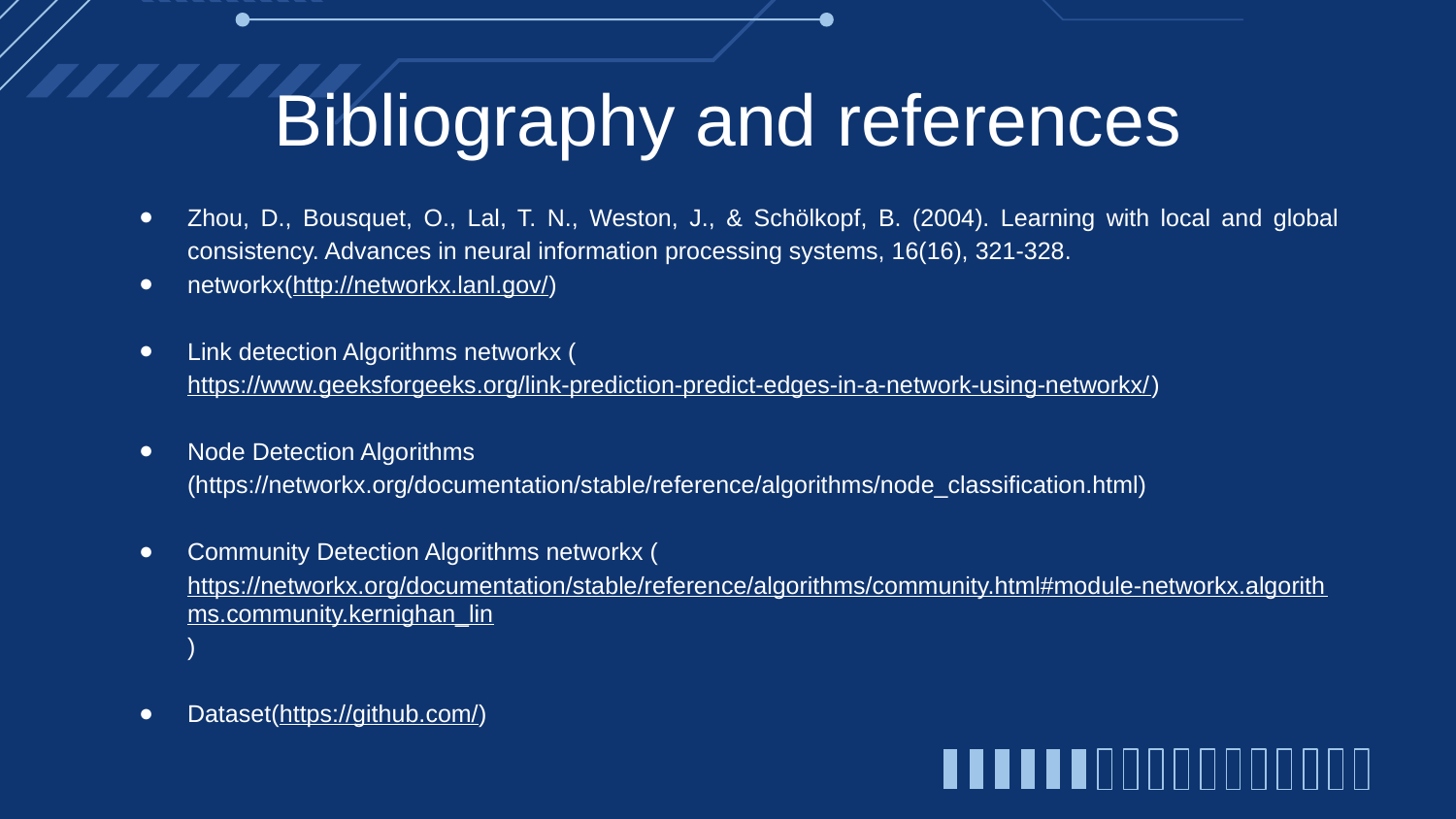

# Bibliography and references
Zhou, D., Bousquet, O., Lal, T. N., Weston, J., & Schölkopf, B. (2004). Learning with local and global consistency. Advances in neural information processing systems, 16(16), 321-328.
networkx(http://networkx.lanl.gov/)

Link detection Algorithms networkx (https://www.geeksforgeeks.org/link-prediction-predict-edges-in-a-network-using-networkx/)

Node Detection Algorithms (https://networkx.org/documentation/stable/reference/algorithms/node_classification.html)

Community Detection Algorithms networkx (https://networkx.org/documentation/stable/reference/algorithms/community.html#module-networkx.algorithms.community.kernighan_lin)

Dataset(https://github.com/)